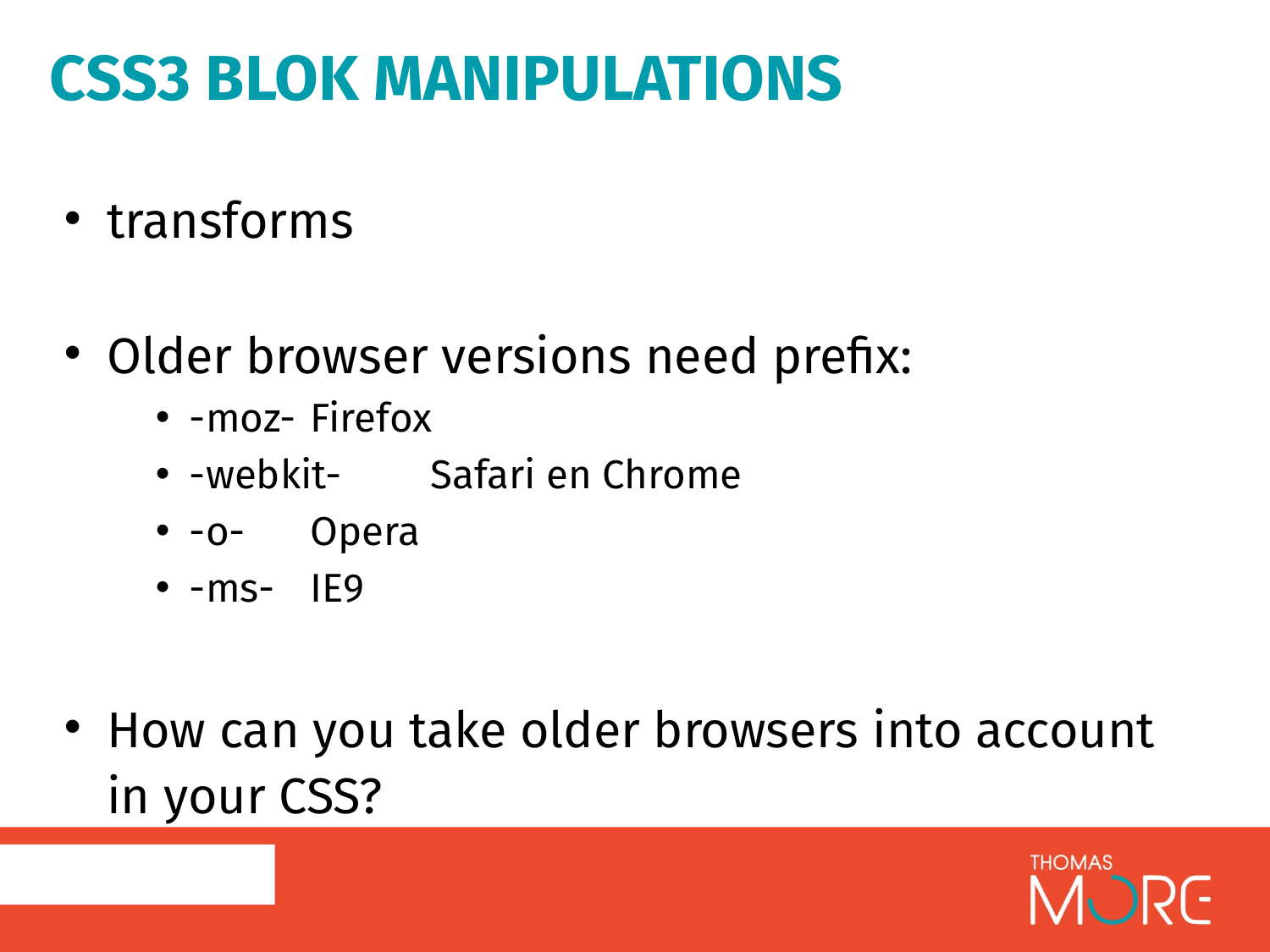

# CSS3 blok manipulations
transforms

Older browser versions need prefix:
-moz-		Firefox
-webkit-	Safari en Chrome
-o-		Opera
-ms-		IE9

How can you take older browsers into account in your CSS?